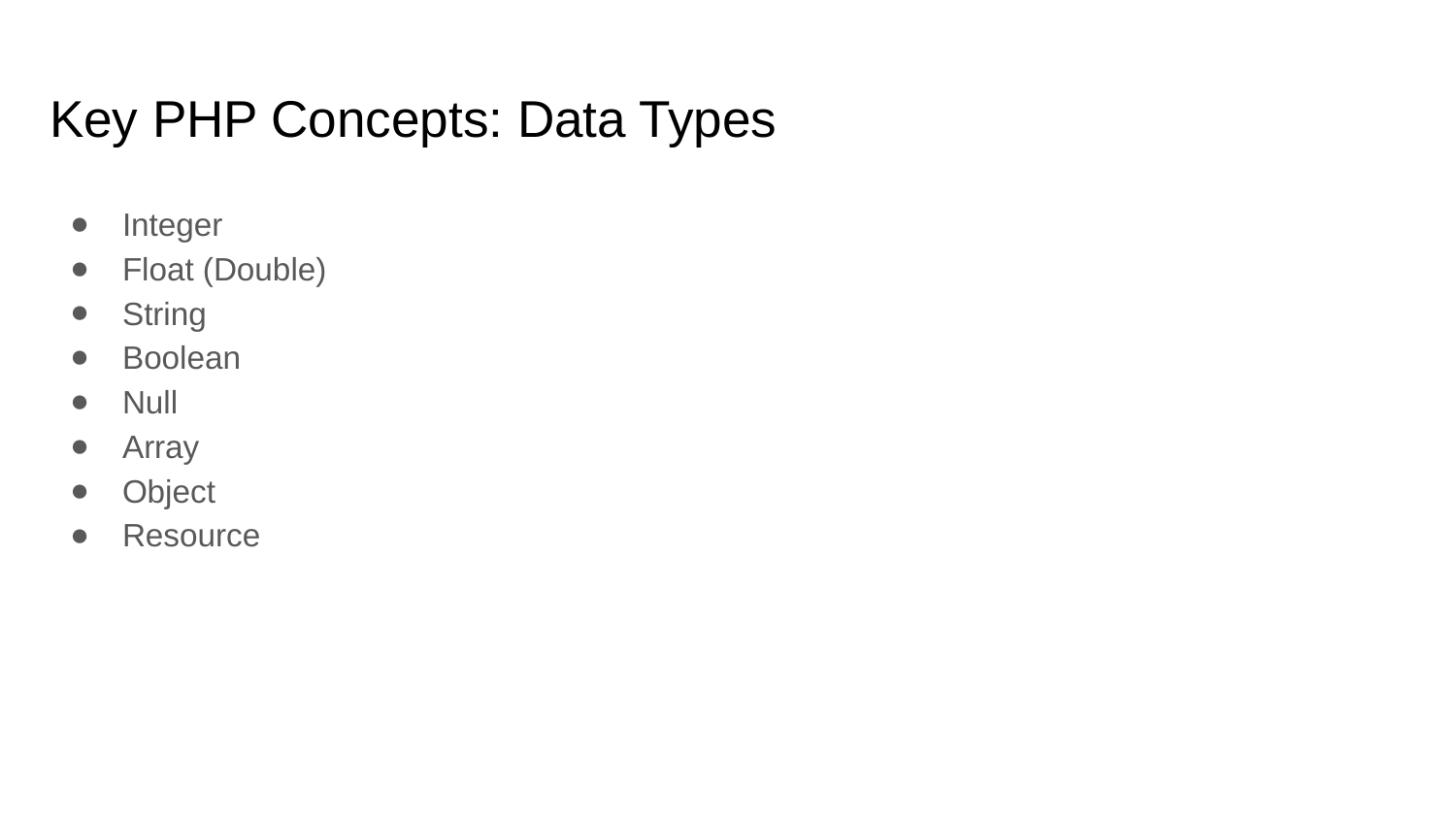

# Key PHP Concepts: Data Types
Integer
Float (Double)
String
Boolean
Null
Array
Object
Resource